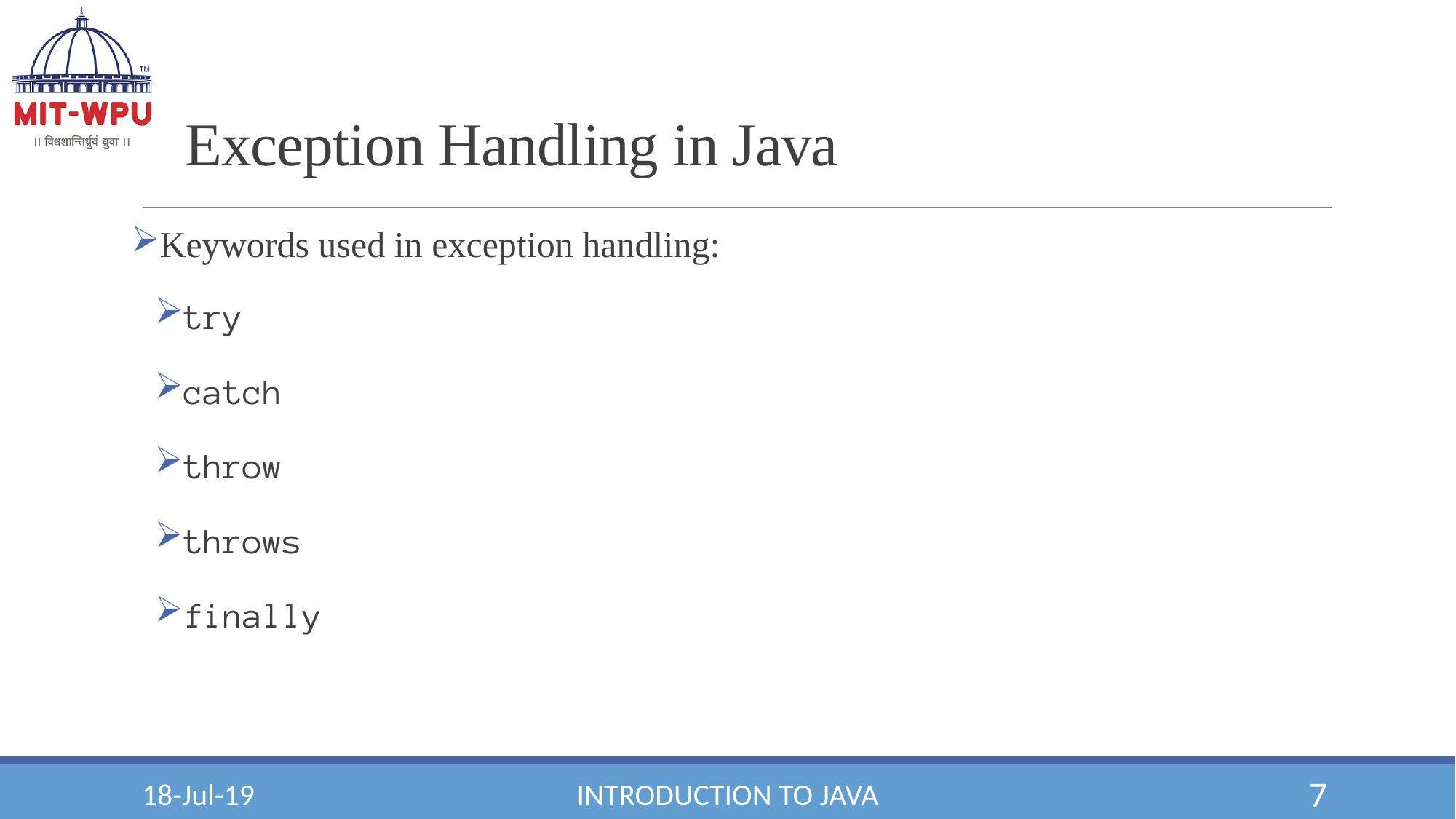

# Exception Handling in Java
Keywords used in exception handling:
try
catch
throw
throws
finally
18-Jul-19
Introduction to Java
7